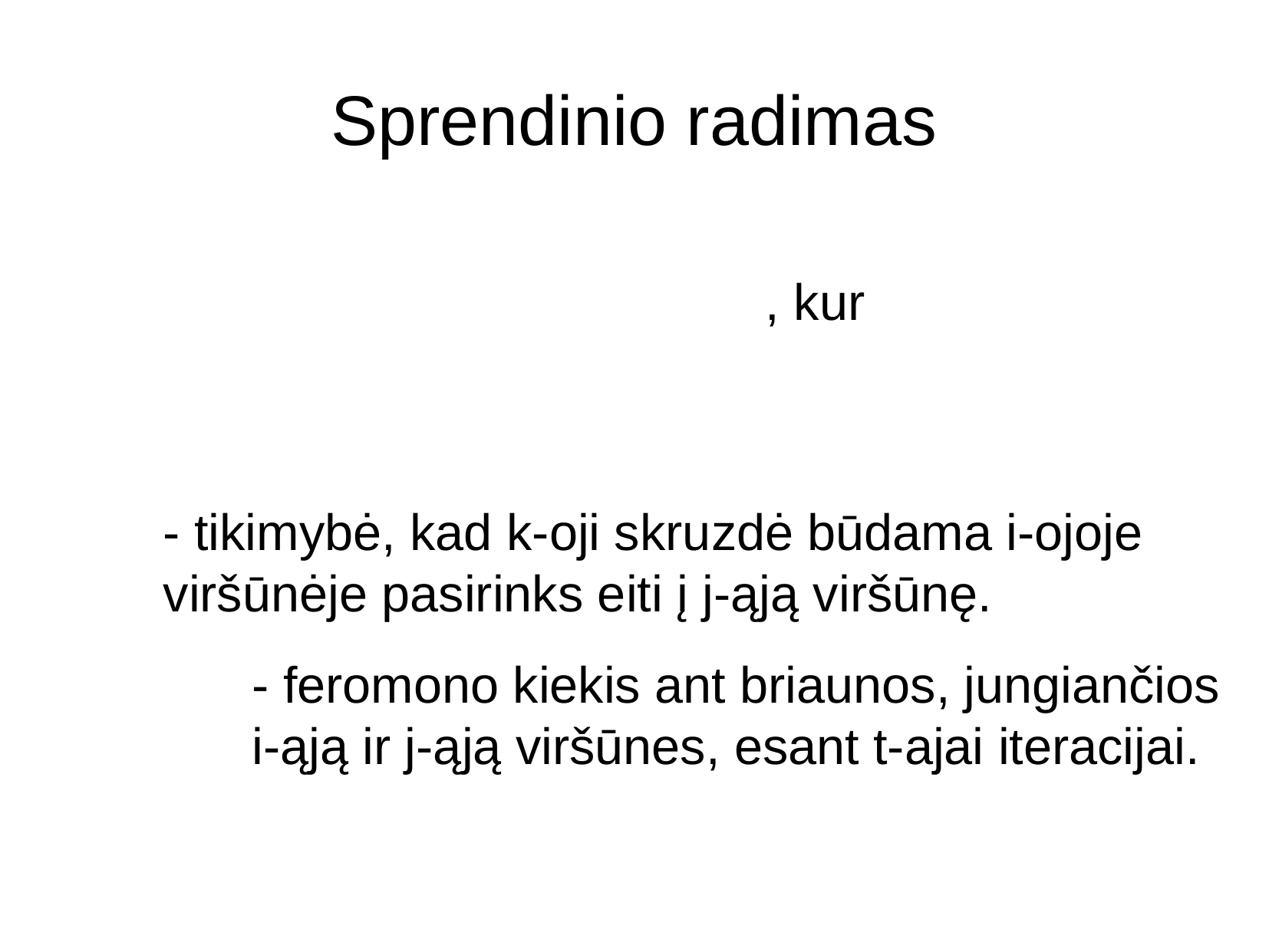

Sprendinio radimas
, kur
- tikimybė, kad k-oji skruzdė būdama i-ojoje viršūnėje pasirinks eiti į j-ąją viršūnę.
- feromono kiekis ant briaunos, jungiančios i-ąją ir j-ąją viršūnes, esant t-ajai iteracijai.